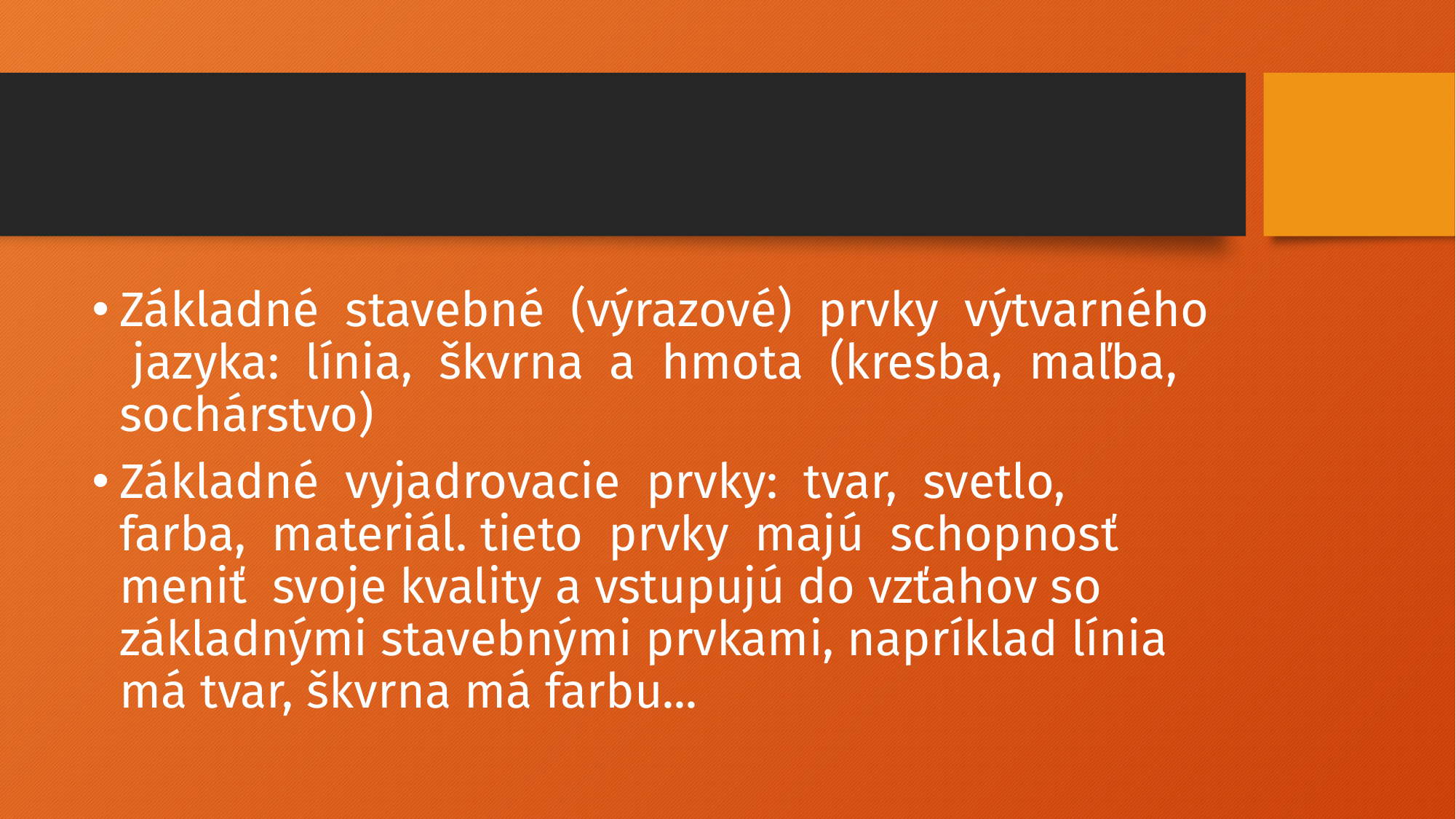

#
Základné  stavebné  (výrazové)  prvky  výtvarného  jazyka:  línia,  škvrna  a  hmota  (kresba,  maľba,  sochárstvo)
Základné  vyjadrovacie  prvky:  tvar,  svetlo,  farba,  materiál. tieto  prvky  majú  schopnosť  meniť  svoje kvality a vstupujú do vzťahov so základnými stavebnými prvkami, napríklad línia má tvar, škvrna má farbu...